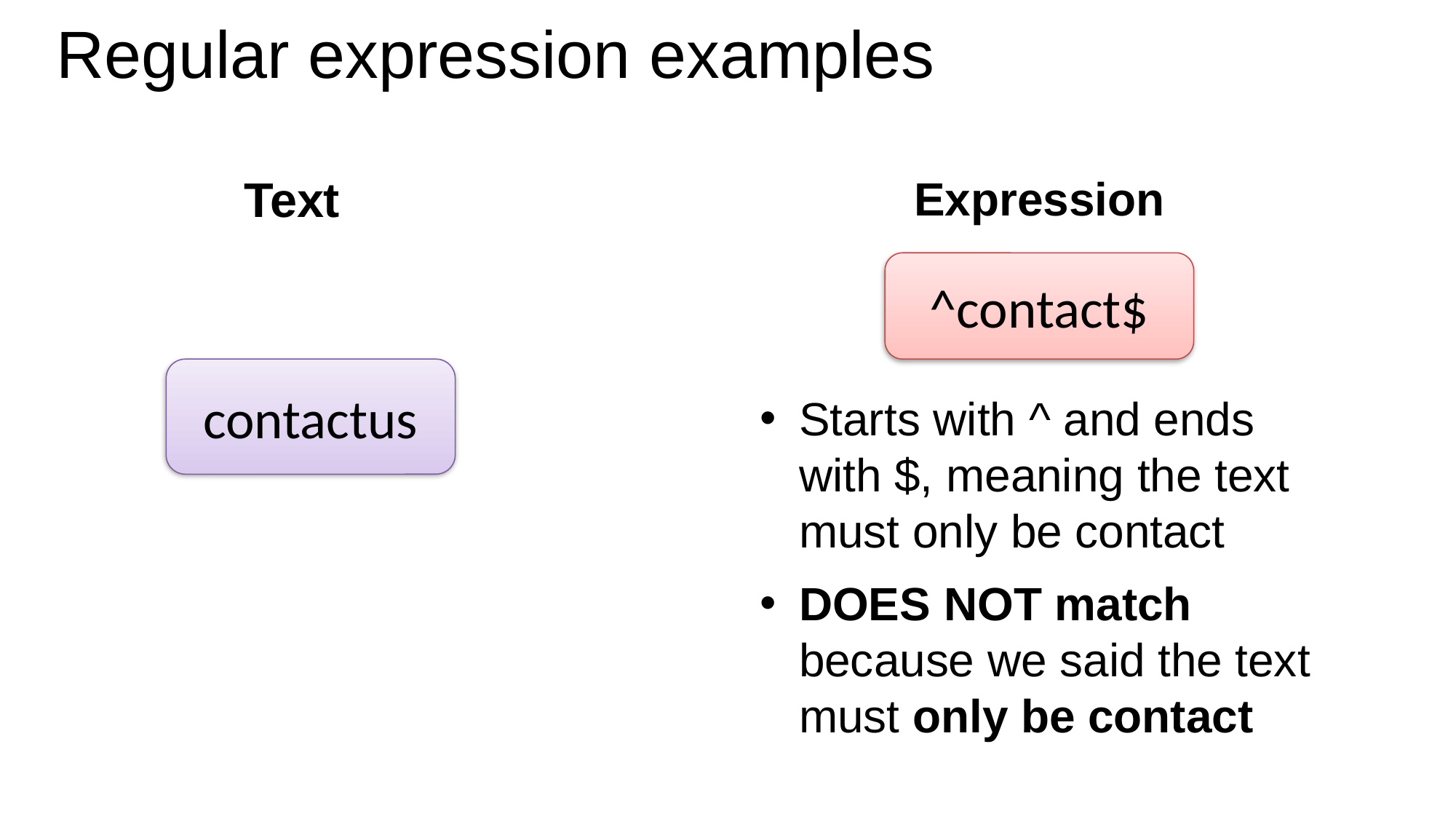

# Regular expression examples
Text
Expression

Starts with ^ and ends with $, meaning the text must only be contact
DOES NOT match because we said the text must only be contact
^contact$
contactus